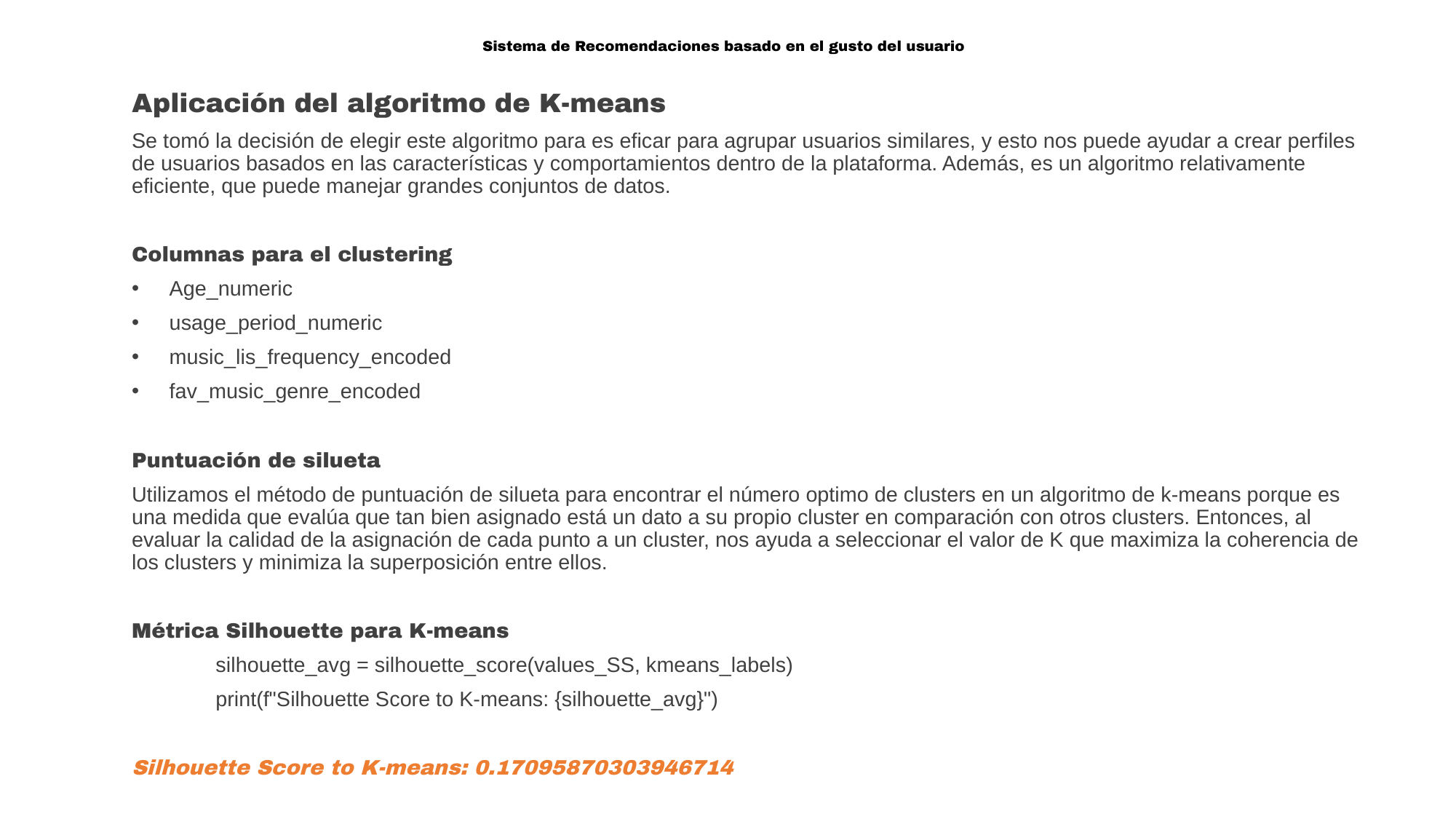

# Sistema de Recomendaciones basado en el gusto del usuario
Aplicación del algoritmo de K-means
Se tomó la decisión de elegir este algoritmo para es eficar para agrupar usuarios similares, y esto nos puede ayudar a crear perfiles de usuarios basados en las características y comportamientos dentro de la plataforma. Además, es un algoritmo relativamente eficiente, que puede manejar grandes conjuntos de datos.

Columnas para el clustering
Age_numeric
usage_period_numeric
music_lis_frequency_encoded
fav_music_genre_encoded

Puntuación de silueta
Utilizamos el método de puntuación de silueta para encontrar el número optimo de clusters en un algoritmo de k-means porque es una medida que evalúa que tan bien asignado está un dato a su propio cluster en comparación con otros clusters. Entonces, al evaluar la calidad de la asignación de cada punto a un cluster, nos ayuda a seleccionar el valor de K que maximiza la coherencia de los clusters y minimiza la superposición entre ellos.

Métrica Silhouette para K-means
	silhouette_avg = silhouette_score(values_SS, kmeans_labels)
	print(f"Silhouette Score to K-means: {silhouette_avg}")

Silhouette Score to K-means: 0.17095870303946714